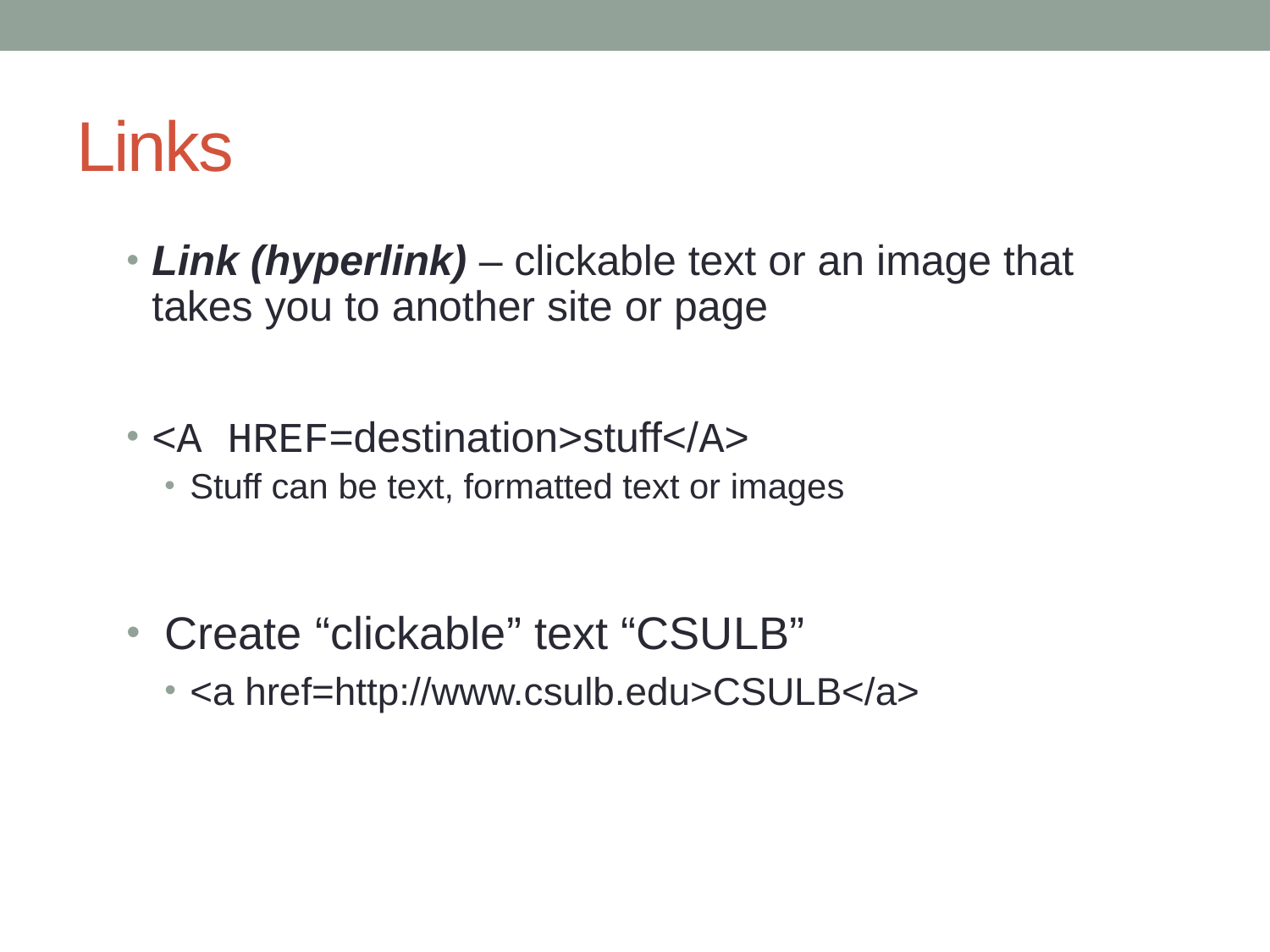

# Links
Link (hyperlink) – clickable text or an image that takes you to another site or page

<A HREF=destination>stuff</A>
Stuff can be text, formatted text or images

 Create “clickable” text “CSULB”
<a href=http://www.csulb.edu>CSULB</a>